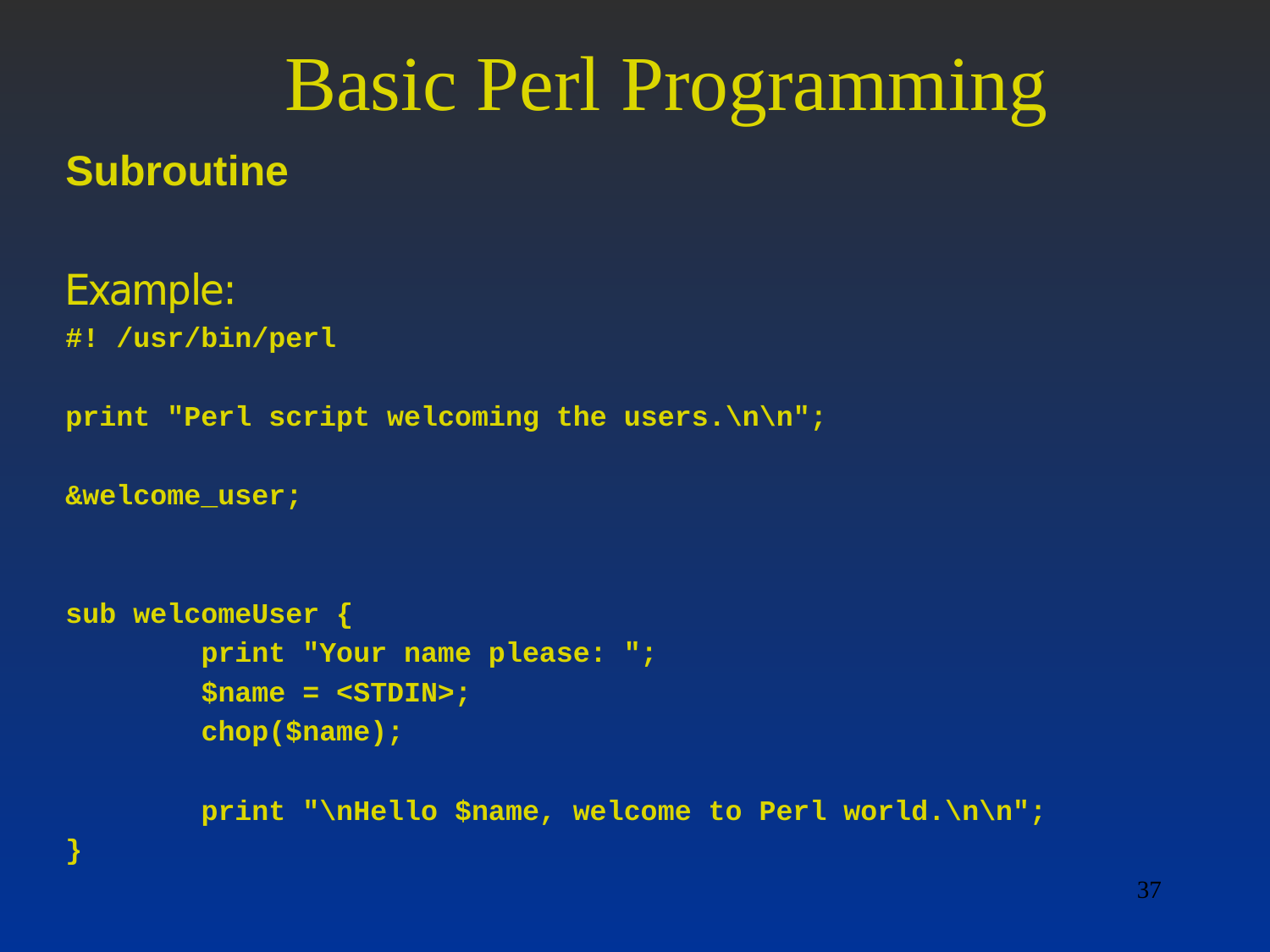

# Basic Perl Programming
Subroutine

Example:
#! /usr/bin/perl

print "Perl script welcoming the users.\n\n";

&welcome_user;

sub welcomeUser {
        print "Your name please: ";
        $name = <STDIN>;
        chop($name);

        print "\nHello $name, welcome to Perl world.\n\n";
}
37